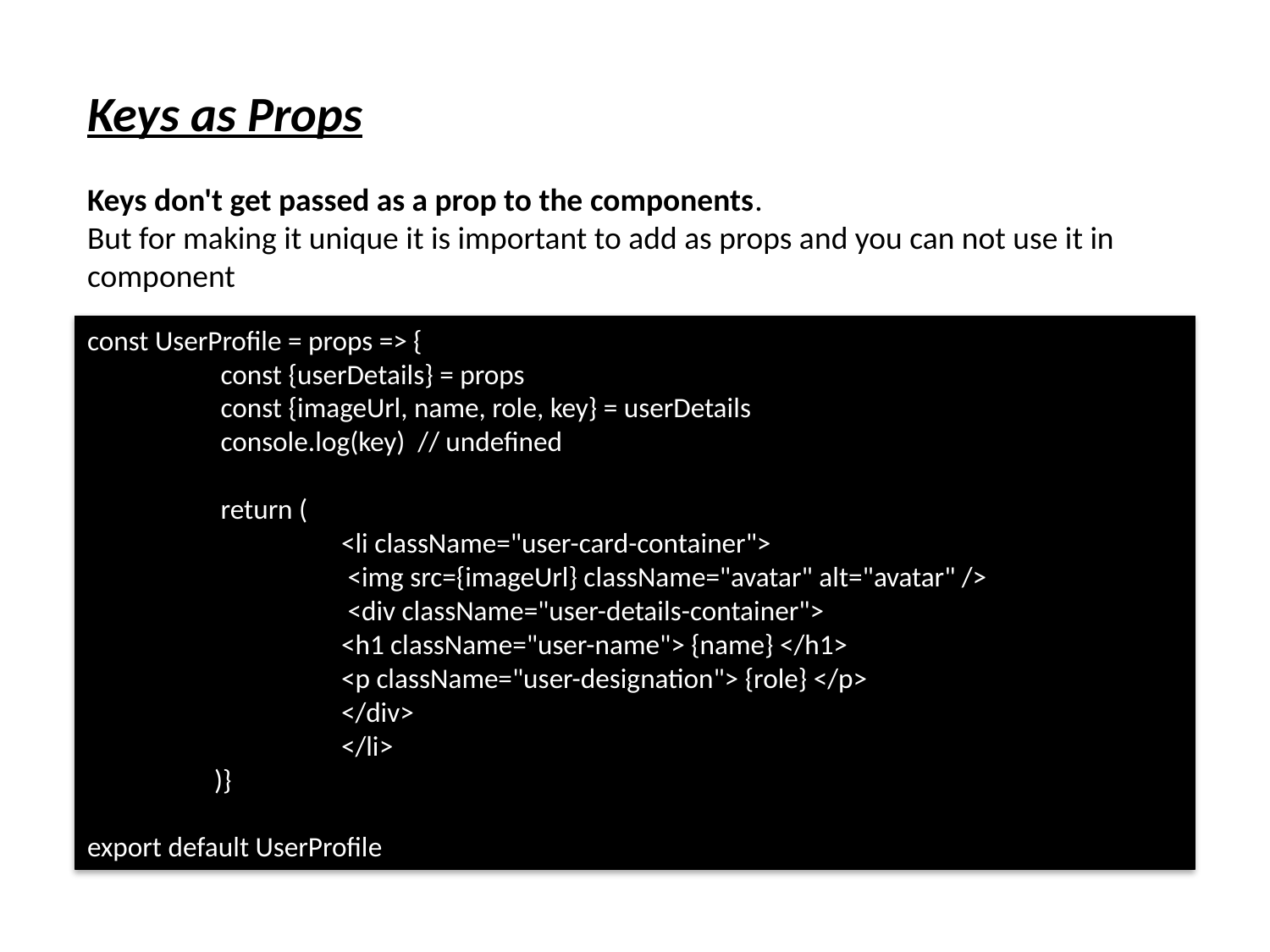

Keys as Props

Keys don't get passed as a prop to the components.
But for making it unique it is important to add as props and you can not use it in component
const UserProfile = props => {
	 const {userDetails} = props
	 const {imageUrl, name, role, key} = userDetails
	 console.log(key)  // undefined

	 return (
		<li className="user-card-container">
		 <img src={imageUrl} className="avatar" alt="avatar" />
		 <div className="user-details-container">
		<h1 className="user-name"> {name} </h1>
		<p className="user-designation"> {role} </p>
		</div>
		</li>
	)}

export default UserProfile